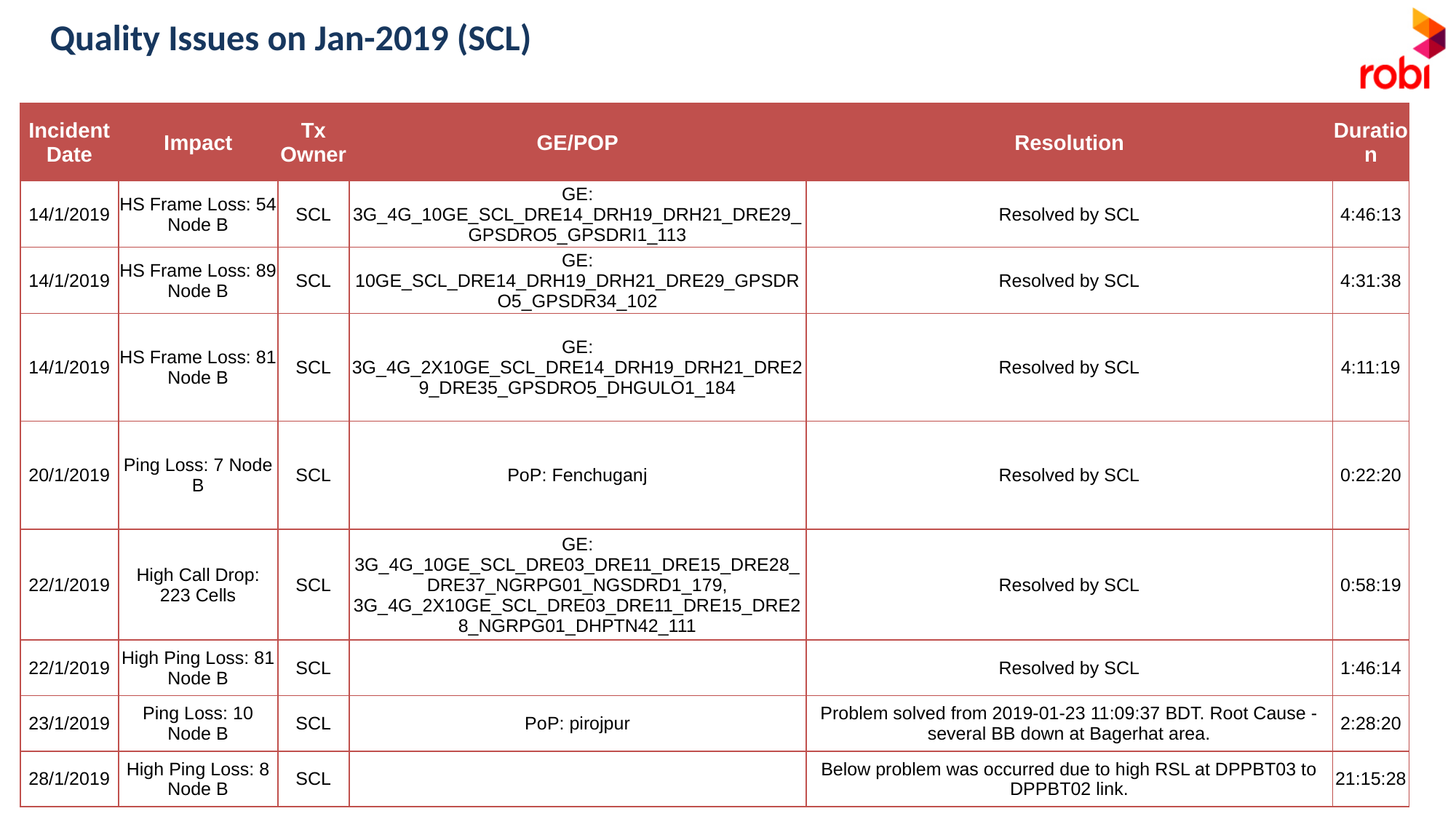

Quality Issues on Jan-2019 (SCL)
| Incident Date | Impact | Tx Owner | GE/POP | Resolution | Duration |
| --- | --- | --- | --- | --- | --- |
| 14/1/2019 | HS Frame Loss: 54 Node B | SCL | GE: 3G\_4G\_10GE\_SCL\_DRE14\_DRH19\_DRH21\_DRE29\_GPSDRO5\_GPSDRI1\_113 | Resolved by SCL | 4:46:13 |
| 14/1/2019 | HS Frame Loss: 89 Node B | SCL | GE: 10GE\_SCL\_DRE14\_DRH19\_DRH21\_DRE29\_GPSDRO5\_GPSDR34\_102 | Resolved by SCL | 4:31:38 |
| 14/1/2019 | HS Frame Loss: 81 Node B | SCL | GE: 3G\_4G\_2X10GE\_SCL\_DRE14\_DRH19\_DRH21\_DRE29\_DRE35\_GPSDRO5\_DHGULO1\_184 | Resolved by SCL | 4:11:19 |
| 20/1/2019 | Ping Loss: 7 Node B | SCL | PoP: Fenchuganj | Resolved by SCL | 0:22:20 |
| 22/1/2019 | High Call Drop: 223 Cells | SCL | GE: 3G\_4G\_10GE\_SCL\_DRE03\_DRE11\_DRE15\_DRE28\_DRE37\_NGRPG01\_NGSDRD1\_179, 3G\_4G\_2X10GE\_SCL\_DRE03\_DRE11\_DRE15\_DRE28\_NGRPG01\_DHPTN42\_111 | Resolved by SCL | 0:58:19 |
| 22/1/2019 | High Ping Loss: 81 Node B | SCL |  | Resolved by SCL | 1:46:14 |
| 23/1/2019 | Ping Loss: 10 Node B | SCL | PoP: pirojpur | Problem solved from 2019-01-23 11:09:37 BDT. Root Cause - several BB down at Bagerhat area. | 2:28:20 |
| 28/1/2019 | High Ping Loss: 8 Node B | SCL |  | Below problem was occurred due to high RSL at DPPBT03 to DPPBT02 link. | 21:15:28 |